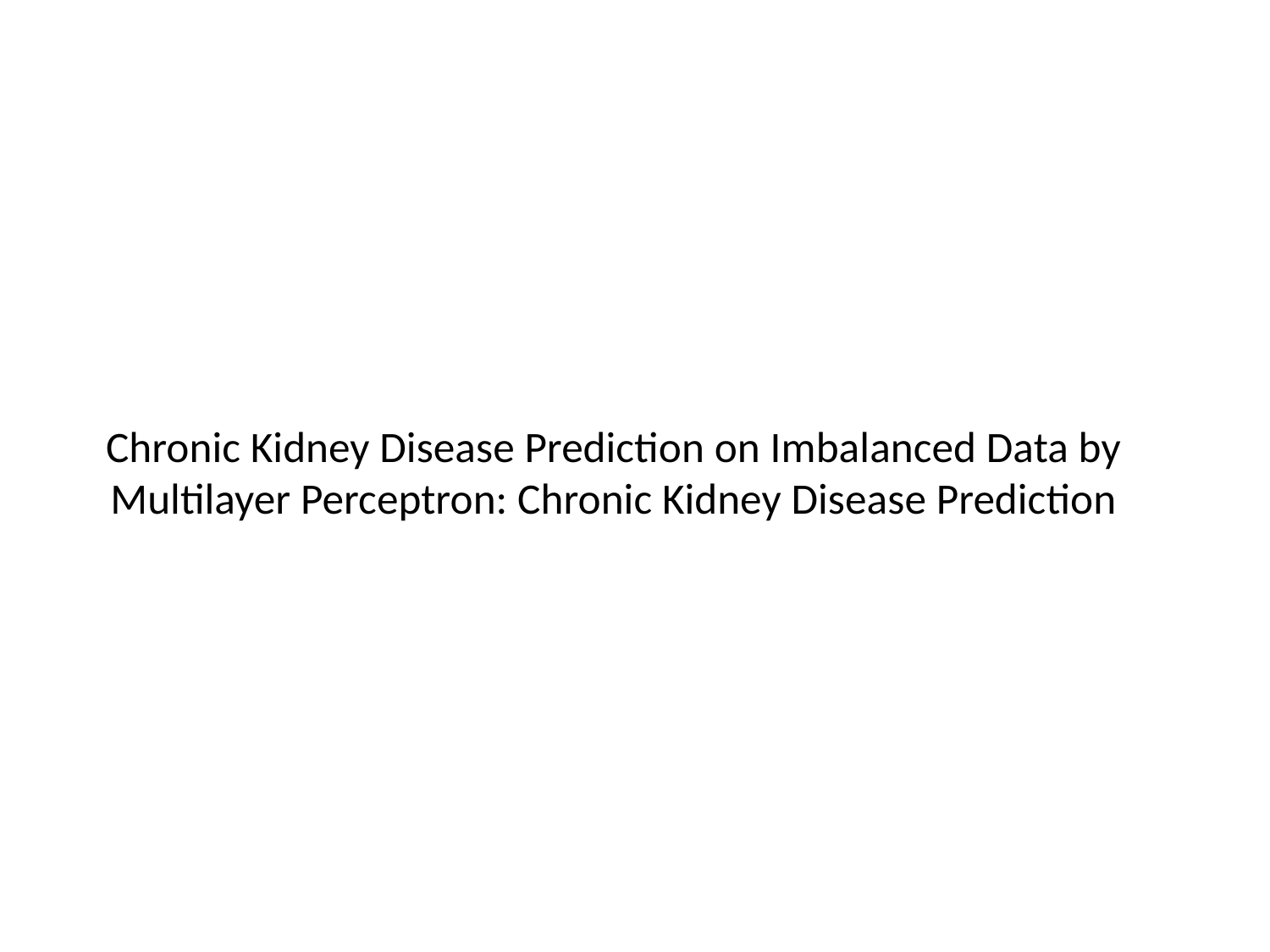

# Chronic Kidney Disease Prediction on Imbalanced Data by Multilayer Perceptron: Chronic Kidney Disease Prediction